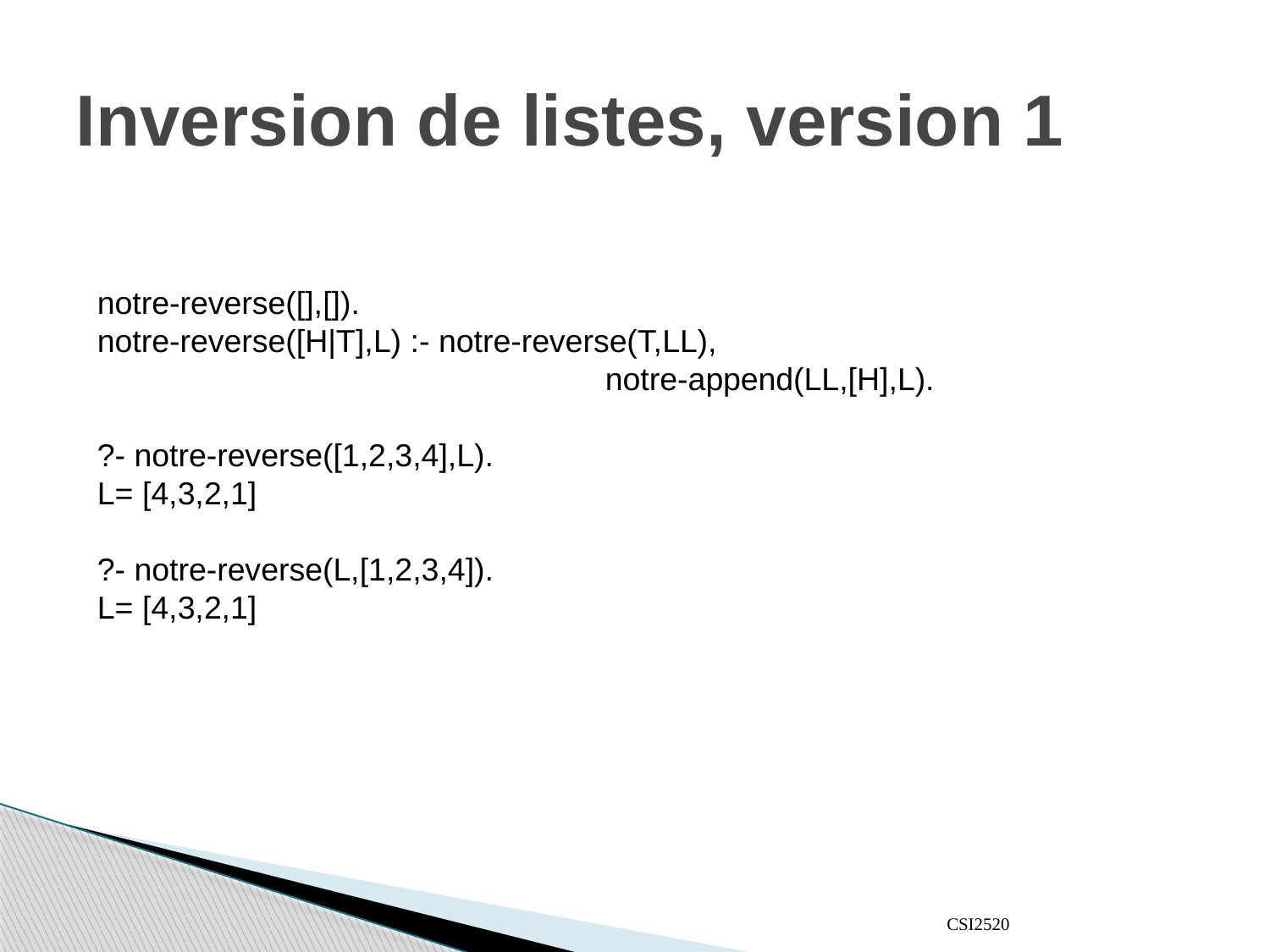

# Inversion de listes, version 1
notre-reverse([],[]).
notre-reverse([H|T],L) :- notre-reverse(T,LL),
				notre-append(LL,[H],L).

?- notre-reverse([1,2,3,4],L).
L= [4,3,2,1]

?- notre-reverse(L,[1,2,3,4]).
L= [4,3,2,1]
CSI2520